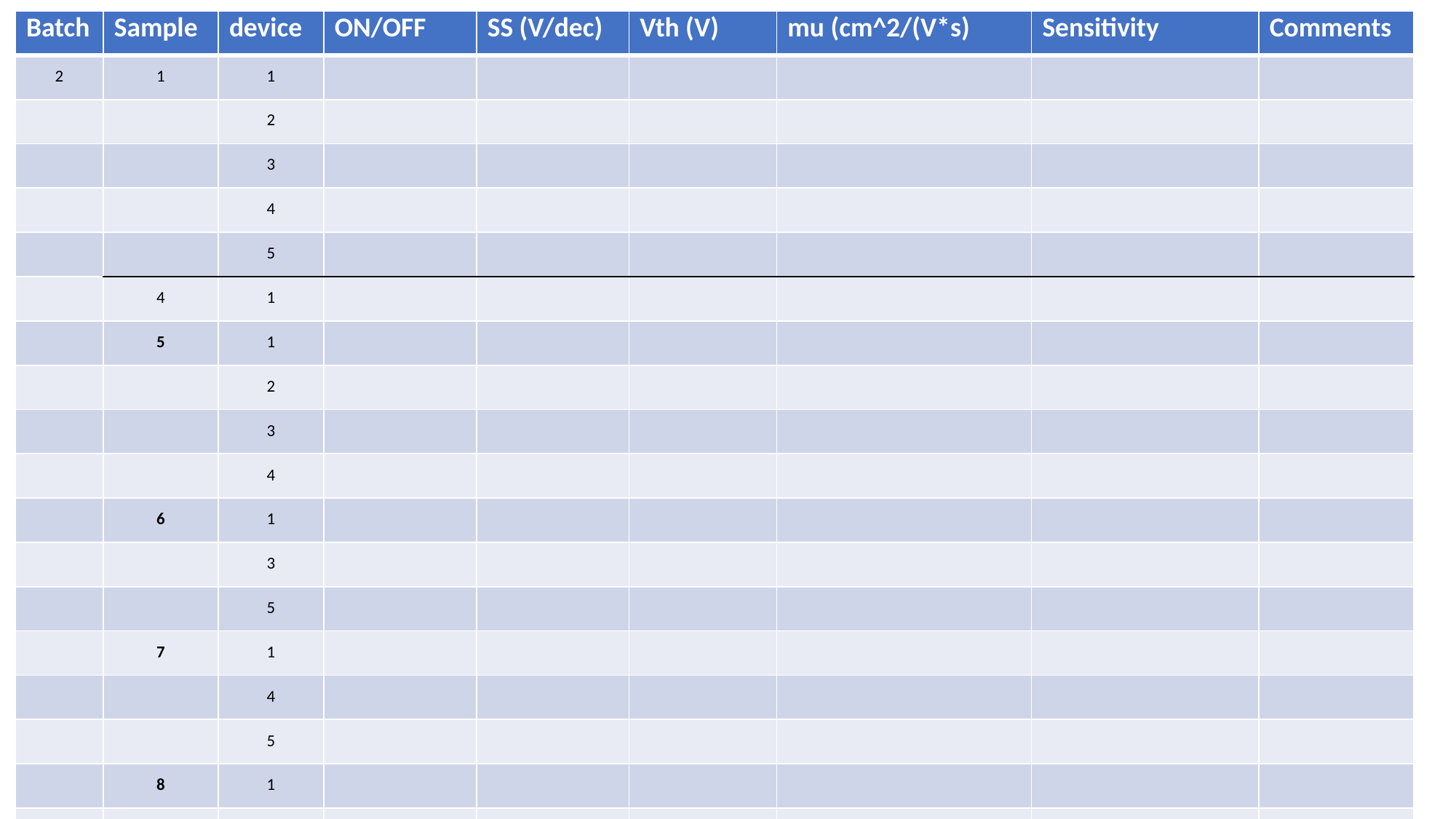

| Batch | Sample | device | ON/OFF | SS (V/dec) | Vth (V) | mu (cm^2/(V\*s) | Sensitivity | Comments |
| --- | --- | --- | --- | --- | --- | --- | --- | --- |
| 2 | 1 | 1 |  |  |  |  |  |  |
|  |  | 2 |  |  |  |  |  |  |
|  |  | 3 |  |  |  |  |  |  |
|  |  | 4 |  |  |  |  |  |  |
|  |  | 5 |  |  |  |  |  |  |
|  | 4 | 1 |  |  |  |  |  |  |
|  | 5 | 1 |  |  |  |  |  |  |
|  |  | 2 |  |  |  |  |  |  |
|  |  | 3 |  |  |  |  |  |  |
|  |  | 4 |  |  |  |  |  |  |
|  | 6 | 1 |  |  |  |  |  |  |
|  |  | 3 |  |  |  |  |  |  |
|  |  | 5 |  |  |  |  |  |  |
|  | 7 | 1 |  |  |  |  |  |  |
|  |  | 4 |  |  |  |  |  |  |
|  |  | 5 |  |  |  |  |  |  |
|  | 8 | 1 |  |  |  |  |  |  |
|  | 9 | 2 |  |  |  |  |  |  |
|  |  | 3 |  |  |  |  |  |  |
|  | 10 | 1 |  |  |  |  |  |  |
|  |  | 2 |  |  |  |  |  |  |
|  |  | 3 |  |  |  |  |  |  |
|  |  | 5 |  |  |  |  |  |  |
|  |  | 6 |  |  |  |  |  |  |
|  | 11 | 1 |  |  |  |  |  |  |
|  |  | 3 |  |  |  |  |  |  |
|  | 12 | 1 |  |  |  |  |  |  |
|  |  | 2 |  |  |  |  |  |  |
|  |  | 3 |  |  |  |  |  |  |
|  |  | 4 |  |  |  |  |  |  |
|  | 14 | 1 |  |  |  |  |  |  |
|  |  | 2 |  |  |  |  |  |  |
|  |  | 3 |  |  |  |  |  |  |
|  |  | 4 |  |  |  |  |  |  |